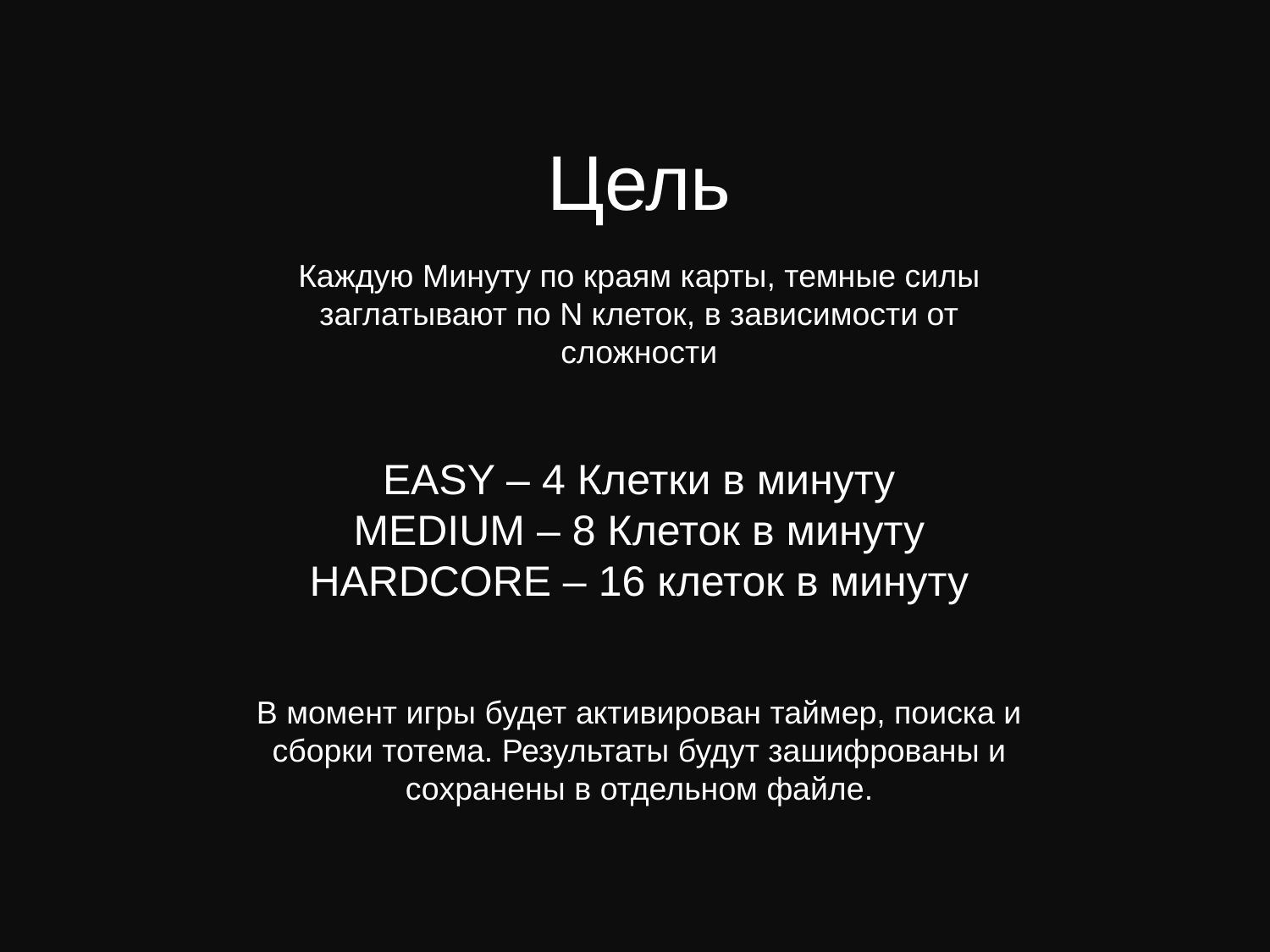

Цель
Каждую Минуту по краям карты, темные силы заглатывают по N клеток, в зависимости от сложности
EASY – 4 Клетки в минуту
MEDIUM – 8 Клеток в минуту
HARDCORE – 16 клеток в минуту
В момент игры будет активирован таймер, поиска и сборки тотема. Результаты будут зашифрованы и сохранены в отдельном файле.